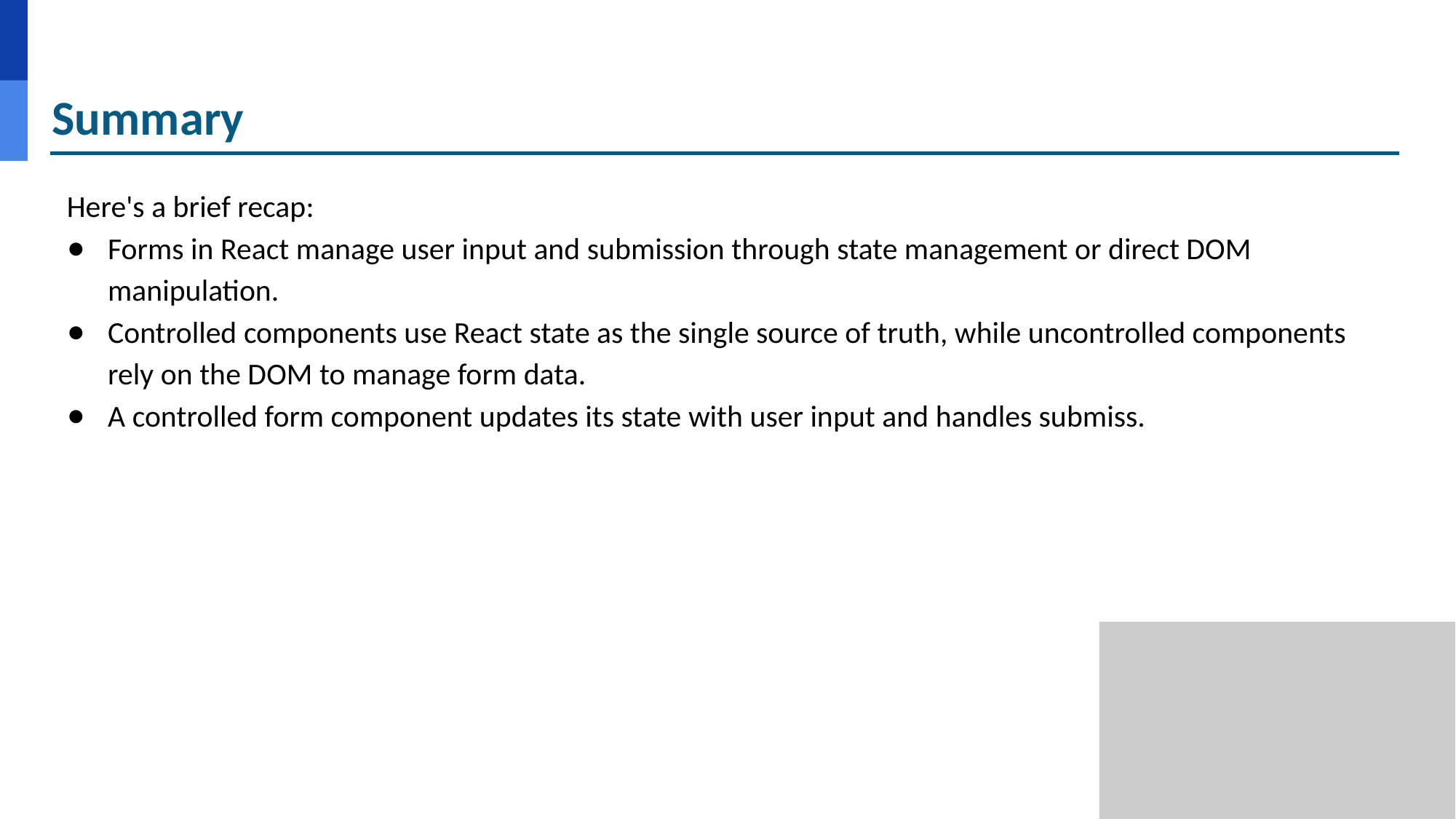

# Summary
Here's a brief recap:
Forms in React manage user input and submission through state management or direct DOM manipulation.
Controlled components use React state as the single source of truth, while uncontrolled components rely on the DOM to manage form data.
A controlled form component updates its state with user input and handles submiss.